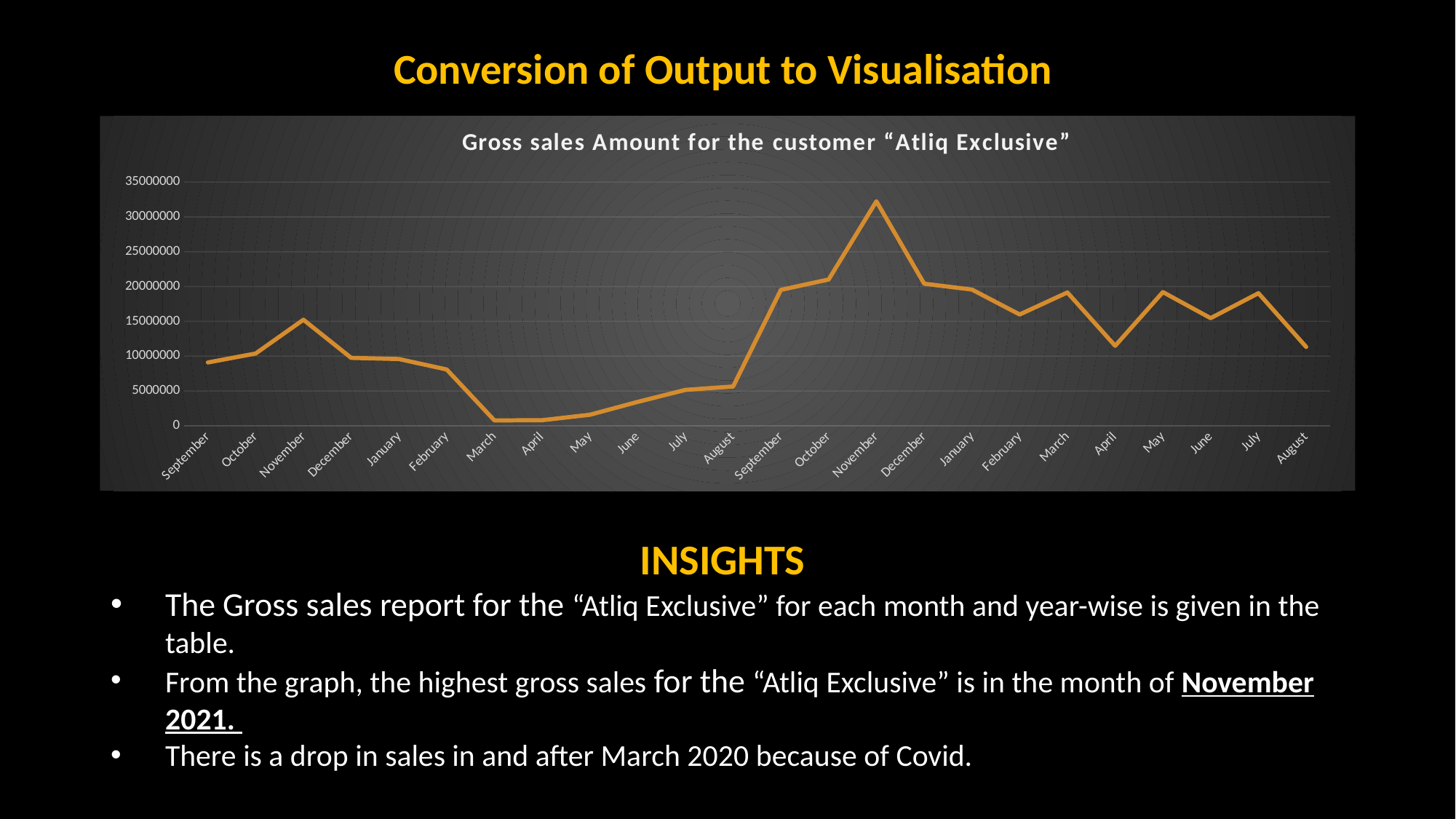

# Conversion of Output to Visualisation

### Chart: Gross sales Amount for the customer “Atliq Exclusive”

| Category | Gross sales Amount |
|---|---|
| September | 9092670.34 |
| October | 10378637.6 |
| November | 15231894.97 |
| December | 9755795.06 |
| January | 9584951.94 |
| February | 8083995.55 |
| March | 766976.45 |
| April | 800071.95 |
| May | 1586964.48 |
| June | 3429736.57 |
| July | 5151815.4 |
| August | 5638281.83 |
| September | 19530271.3 |
| October | 21016218.21 |
| November | 32247289.79 |
| December | 20409063.18 |
| January | 19570701.71 |
| February | 15986603.89 |
| March | 19149624.92 |
| April | 11483530.3 |
| May | 19204309.41 |
| June | 15457579.66 |
| July | 19044968.82 |
| August | 11324548.34 |
INSIGHTS
The Gross sales report for the “Atliq Exclusive” for each month and year-wise is given in the table.
From the graph, the highest gross sales for the “Atliq Exclusive” is in the month of November 2021.
There is a drop in sales in and after March 2020 because of Covid.